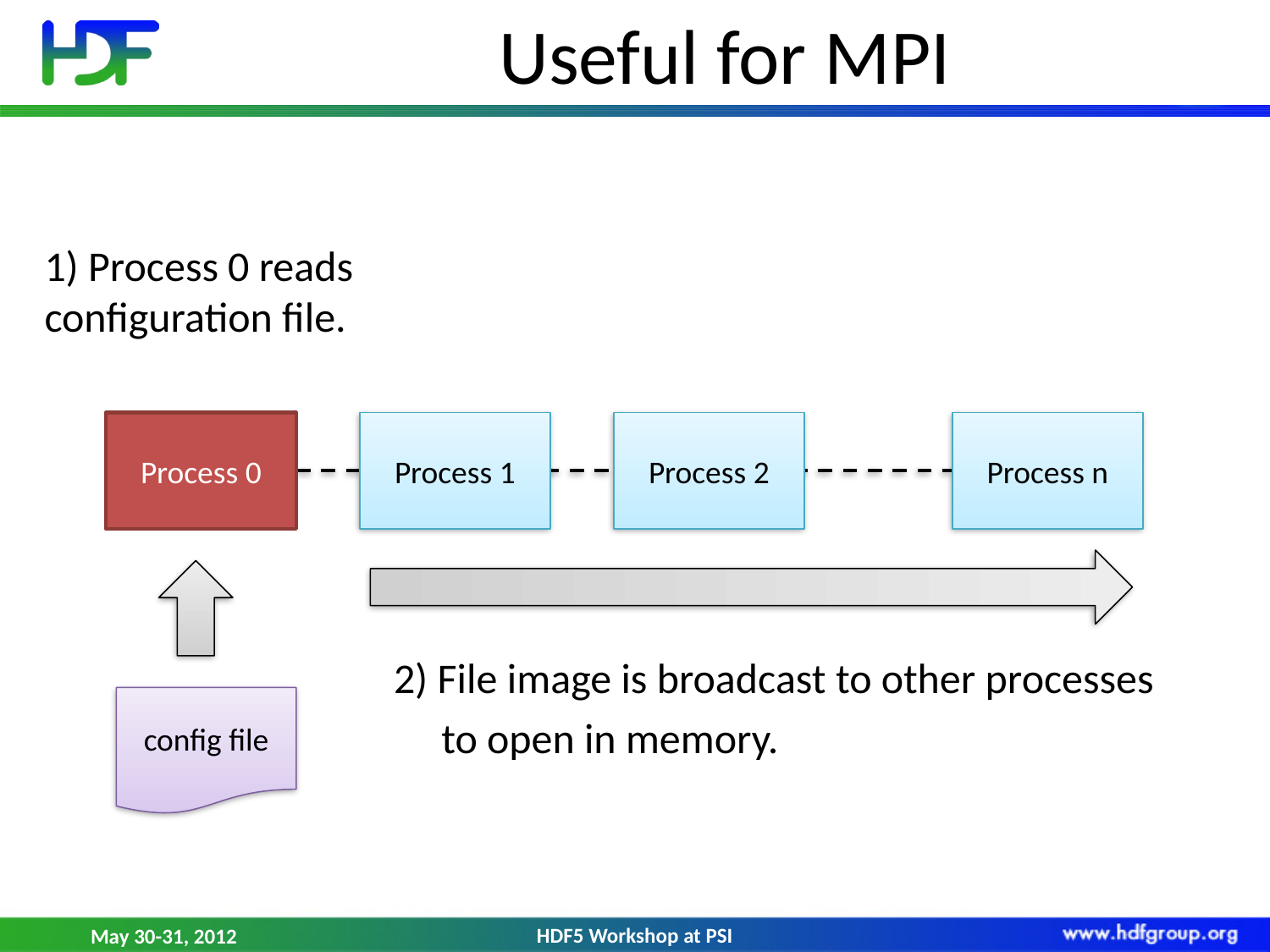

# Useful for MPI

1) Process 0 reads configuration file.
Process 0
Process 1
Process 2
Process n

2) File image is broadcast to other processes
     to open in memory.
config file